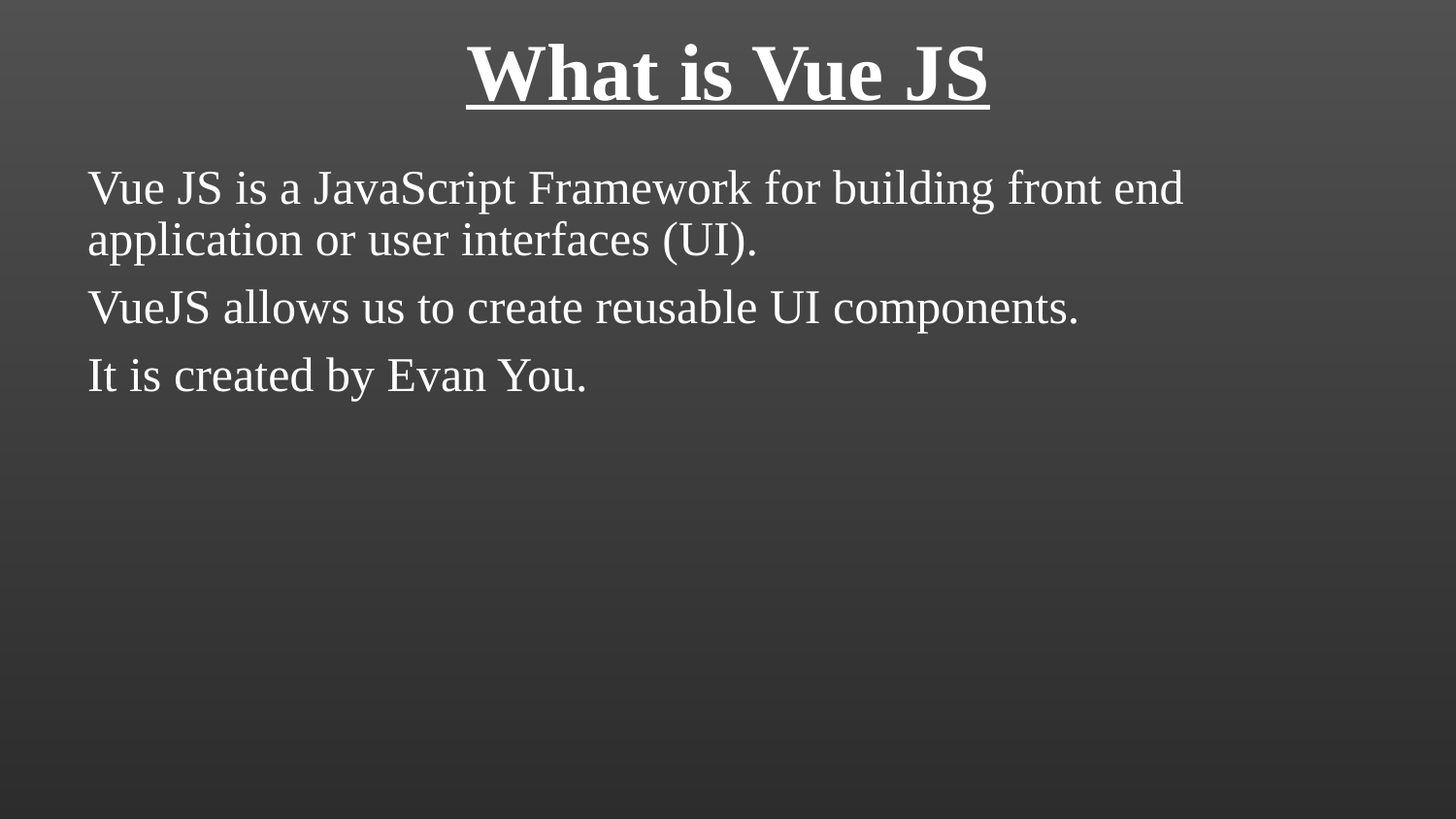

# What is Vue JS
Vue JS is a JavaScript Framework for building front end application or user interfaces (UI).
VueJS allows us to create reusable UI components.
It is created by Evan You.